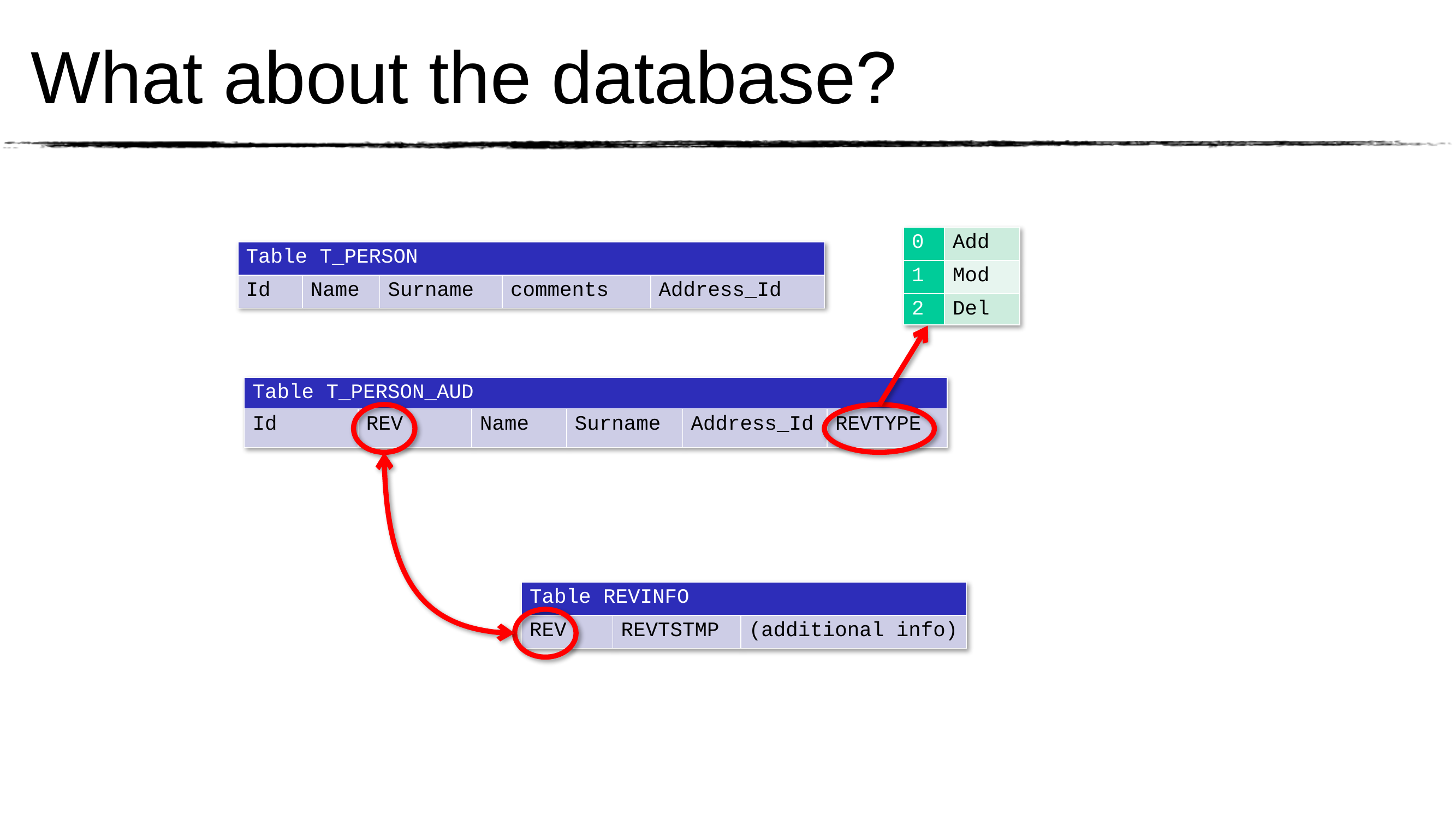

# What about the database?
| 0 | Add |
| --- | --- |
| 1 | Mod |
| 2 | Del |
| Table T\_PERSON |  |  |  |  |
| --- | --- | --- | --- | --- |
| Id | Name | Surname | comments | Address\_Id |
| Table T\_PERSON\_AUD |  |  |  |  |  |
| --- | --- | --- | --- | --- | --- |
| Id | REV | Name | Surname | Address\_Id | REVTYPE |

| Table REVINFO |  |  |
| --- | --- | --- |
| REV | REVTSTMP | (additional info) |